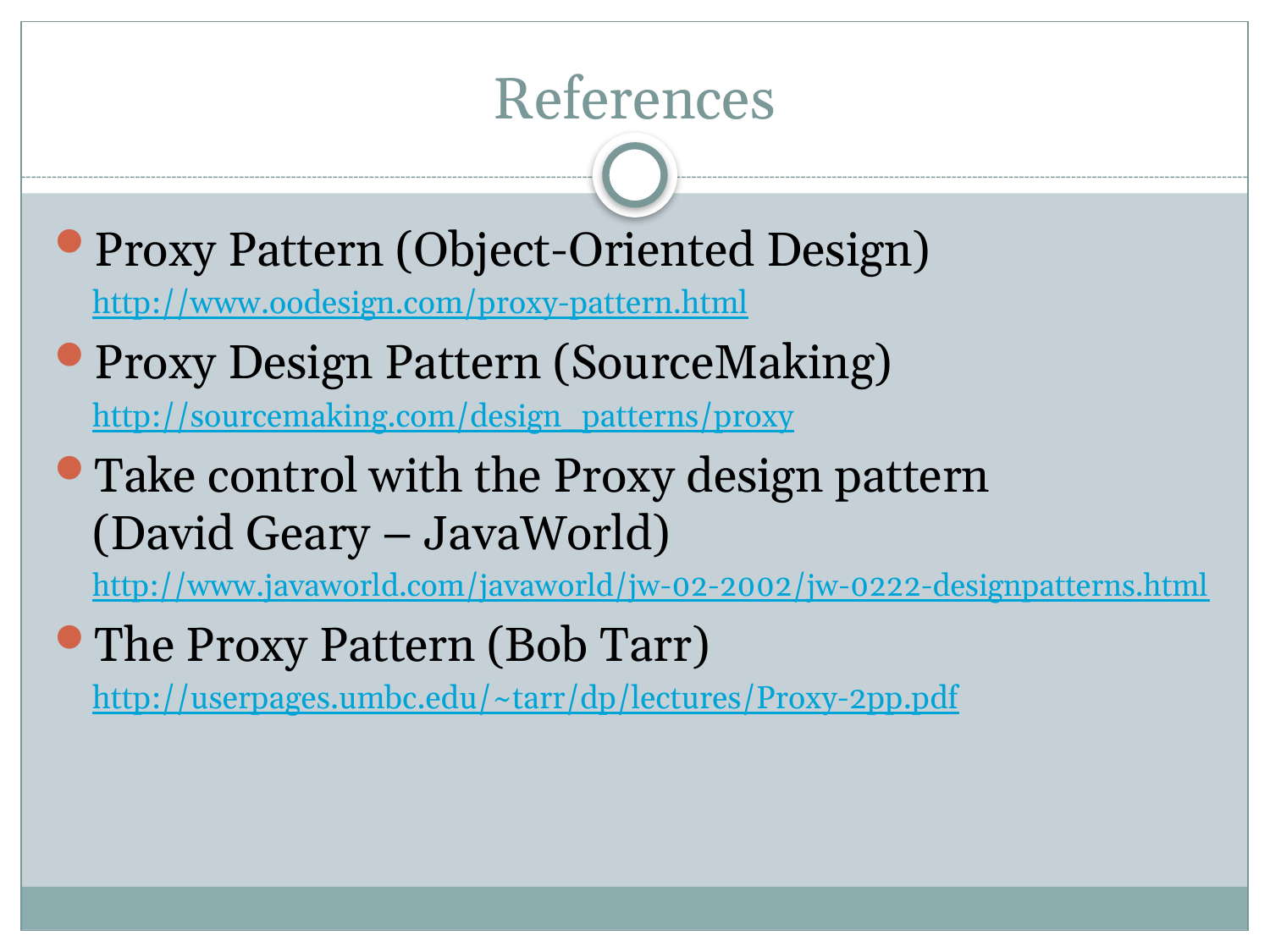

# References
Proxy Pattern (Object-Oriented Design)
http://www.oodesign.com/proxy-pattern.html
Proxy Design Pattern (SourceMaking)
http://sourcemaking.com/design_patterns/proxy
Take control with the Proxy design pattern
(David Geary – JavaWorld)
http://www.javaworld.com/javaworld/jw-02-2002/jw-0222-designpatterns.html
The Proxy Pattern (Bob Tarr)
http://userpages.umbc.edu/~tarr/dp/lectures/Proxy-2pp.pdf